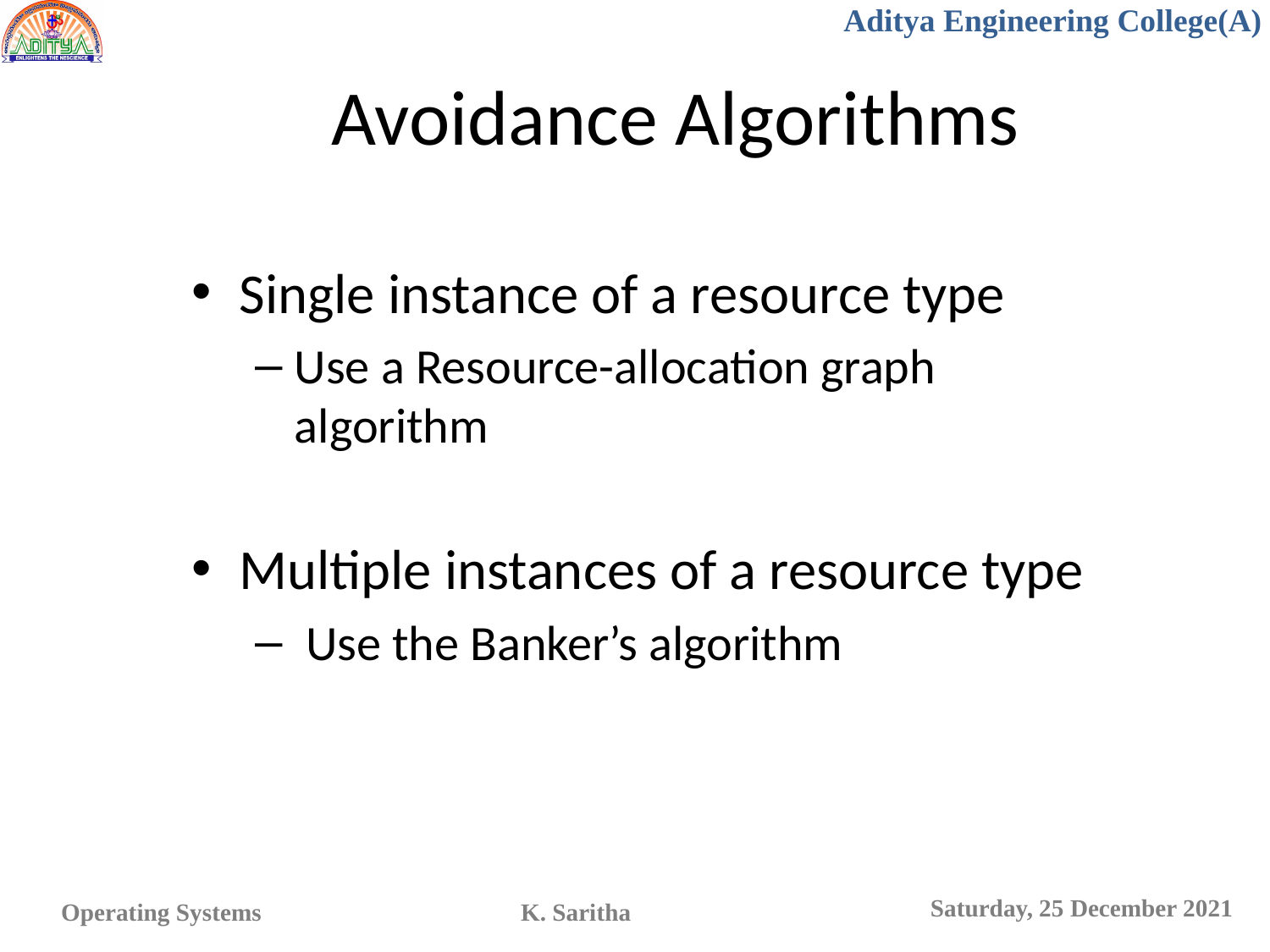

# Avoidance Algorithms
Single instance of a resource type
Use a Resource-allocation graph algorithm

Multiple instances of a resource type
 Use the Banker’s algorithm